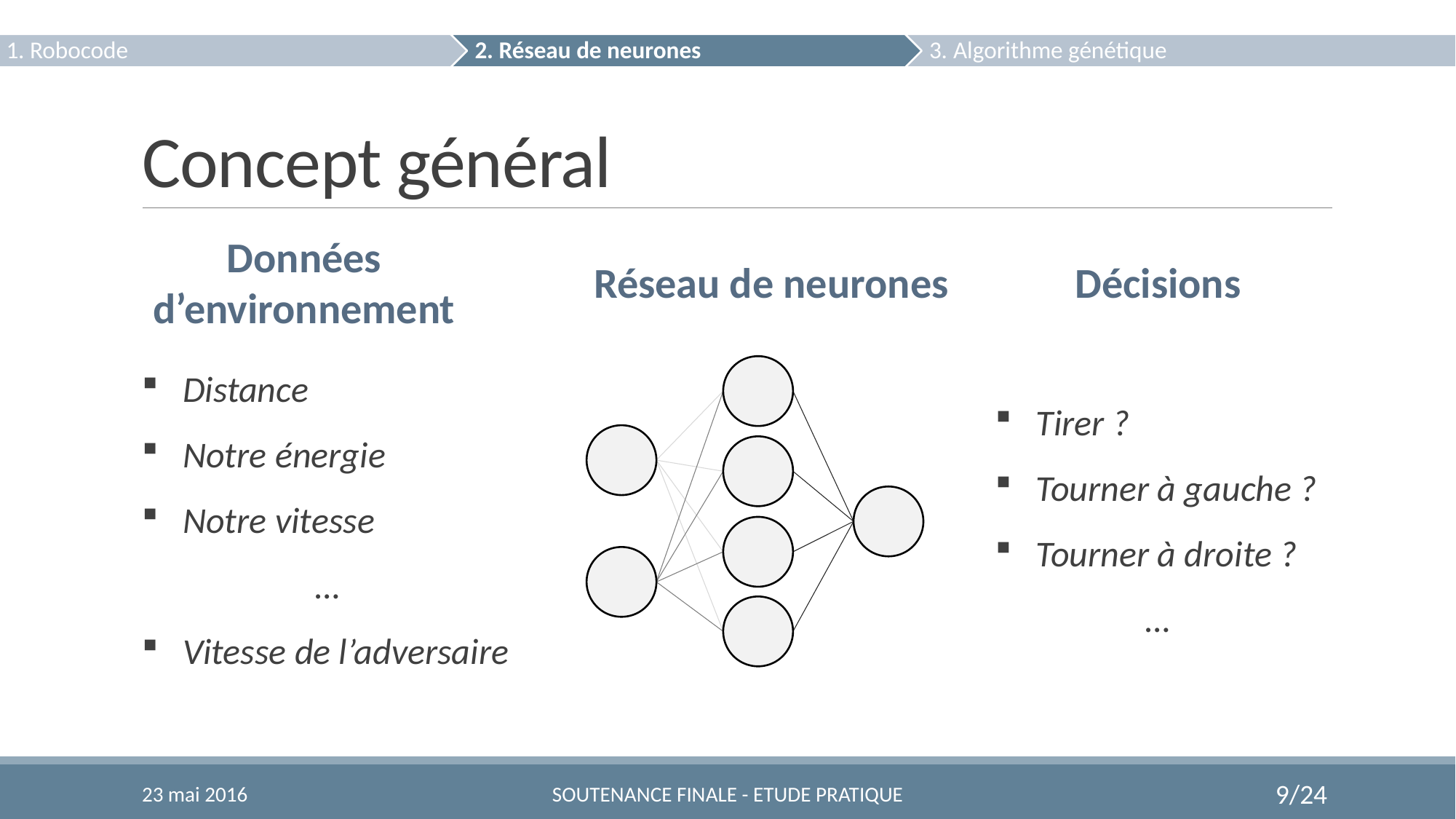

1. Robocode
2. Réseau de neurones
3. Algorithme génétique
# Concept général
Données d’environnement
Réseau de neurones
Décisions
Distance
Notre énergie
Notre vitesse
…
Vitesse de l’adversaire

Tirer ?
Tourner à gauche ?
Tourner à droite ?
…
23 mai 2016
Soutenance Finale - Etude pratique
9/24